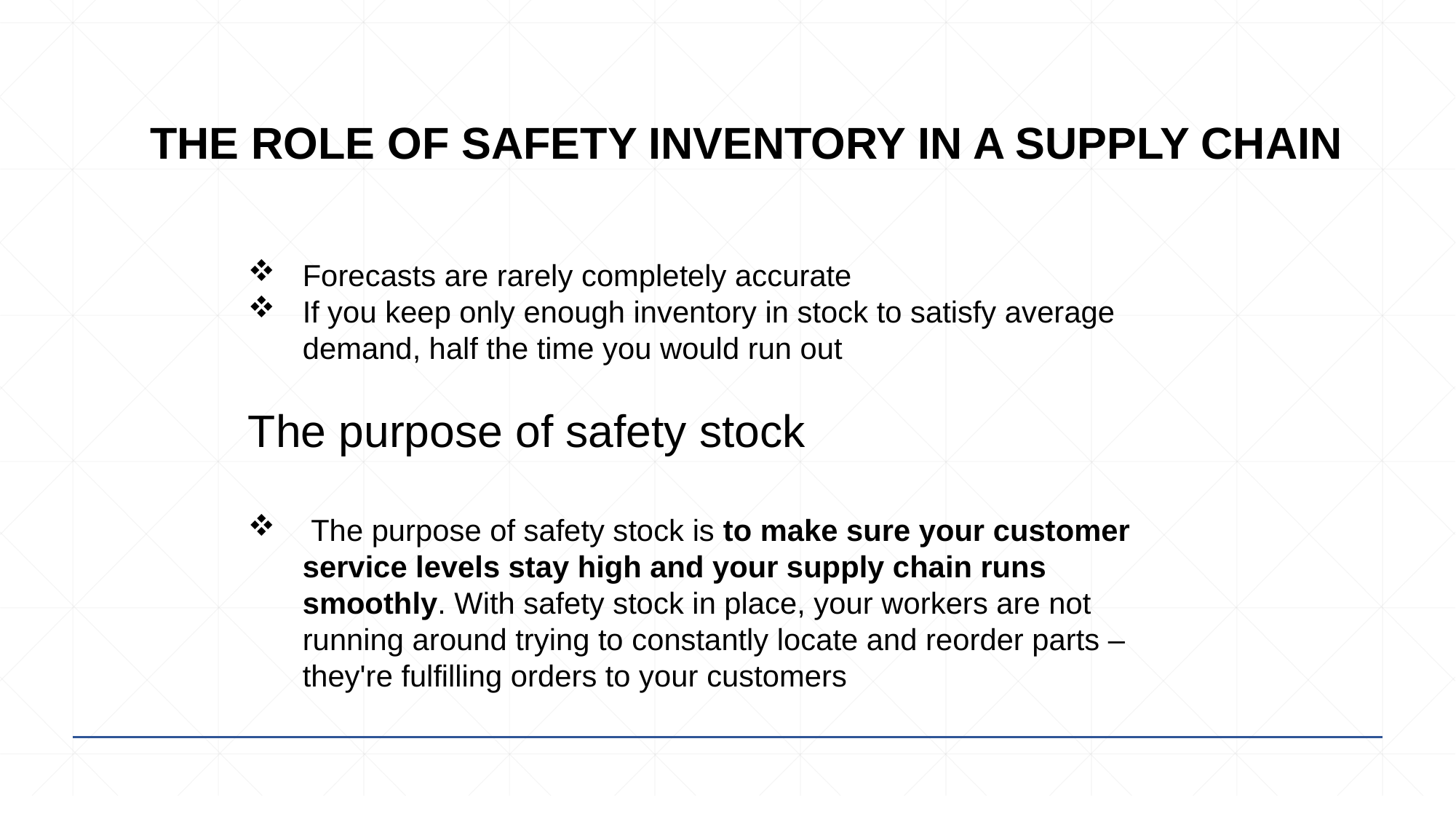

# THE ROLE OF SAFETY INVENTORY IN A SUPPLY CHAIN
Forecasts are rarely completely accurate
If you keep only enough inventory in stock to satisfy average demand, half the time you would run out

The purpose of safety stock

 The purpose of safety stock is to make sure your customer service levels stay high and your supply chain runs smoothly. With safety stock in place, your workers are not running around trying to constantly locate and reorder parts – they're fulfilling orders to your customers